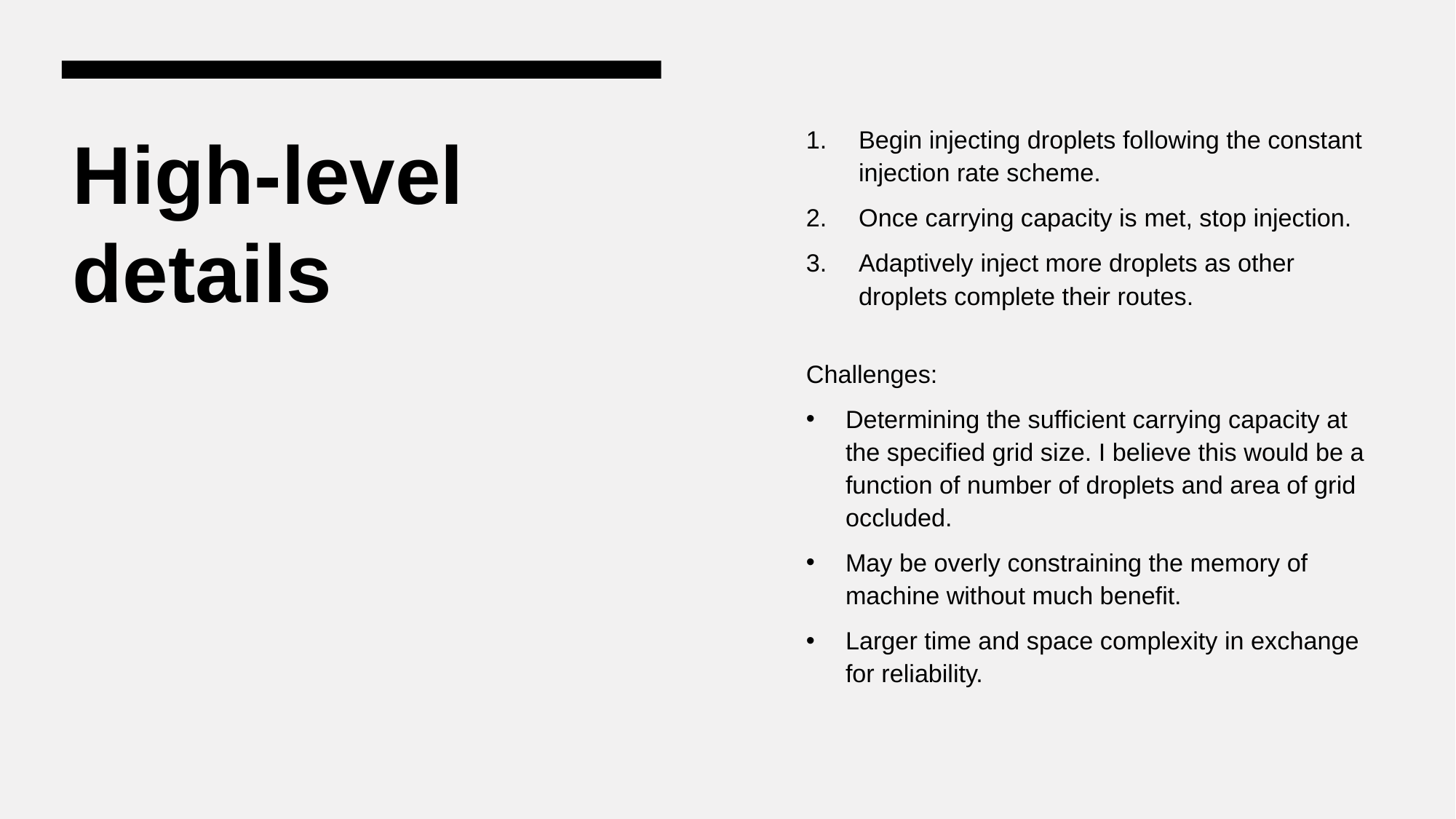

Begin injecting droplets following the constant injection rate scheme.
Once carrying capacity is met, stop injection.
Adaptively inject more droplets as other droplets complete their routes.
Challenges:
Determining the sufficient carrying capacity at the specified grid size. I believe this would be a function of number of droplets and area of grid occluded.
May be overly constraining the memory of machine without much benefit.
Larger time and space complexity in exchange for reliability.

# High-level details